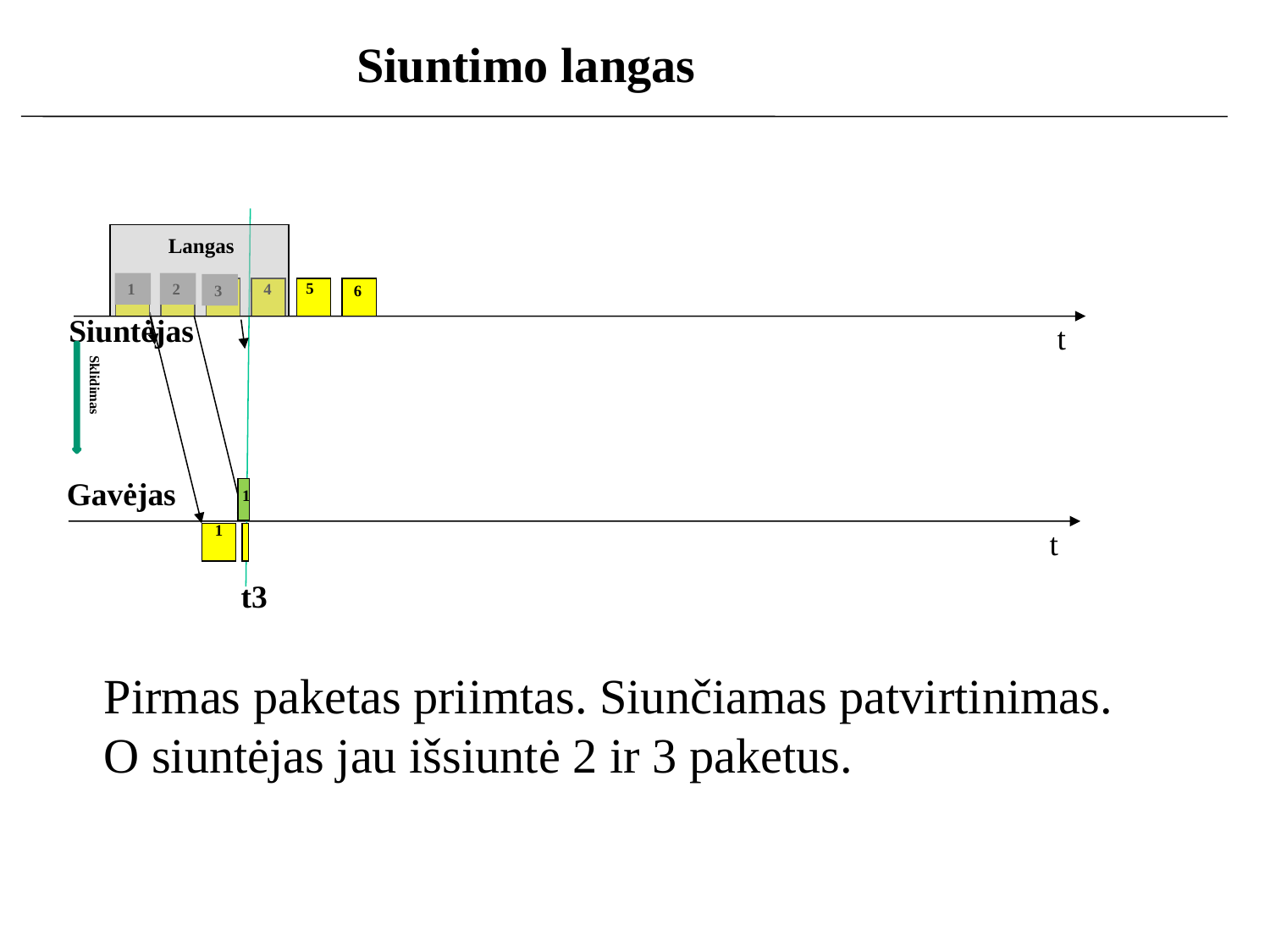

Siuntimo langas

Langas
5
1
2
4
3
6

Siuntėjas
t

Sklidimas
Gavėjas

1
1

t

t3
Pirmas paketas priimtas. Siunčiamas patvirtinimas.
O siuntėjas jau išsiuntė 2 ir 3 paketus.